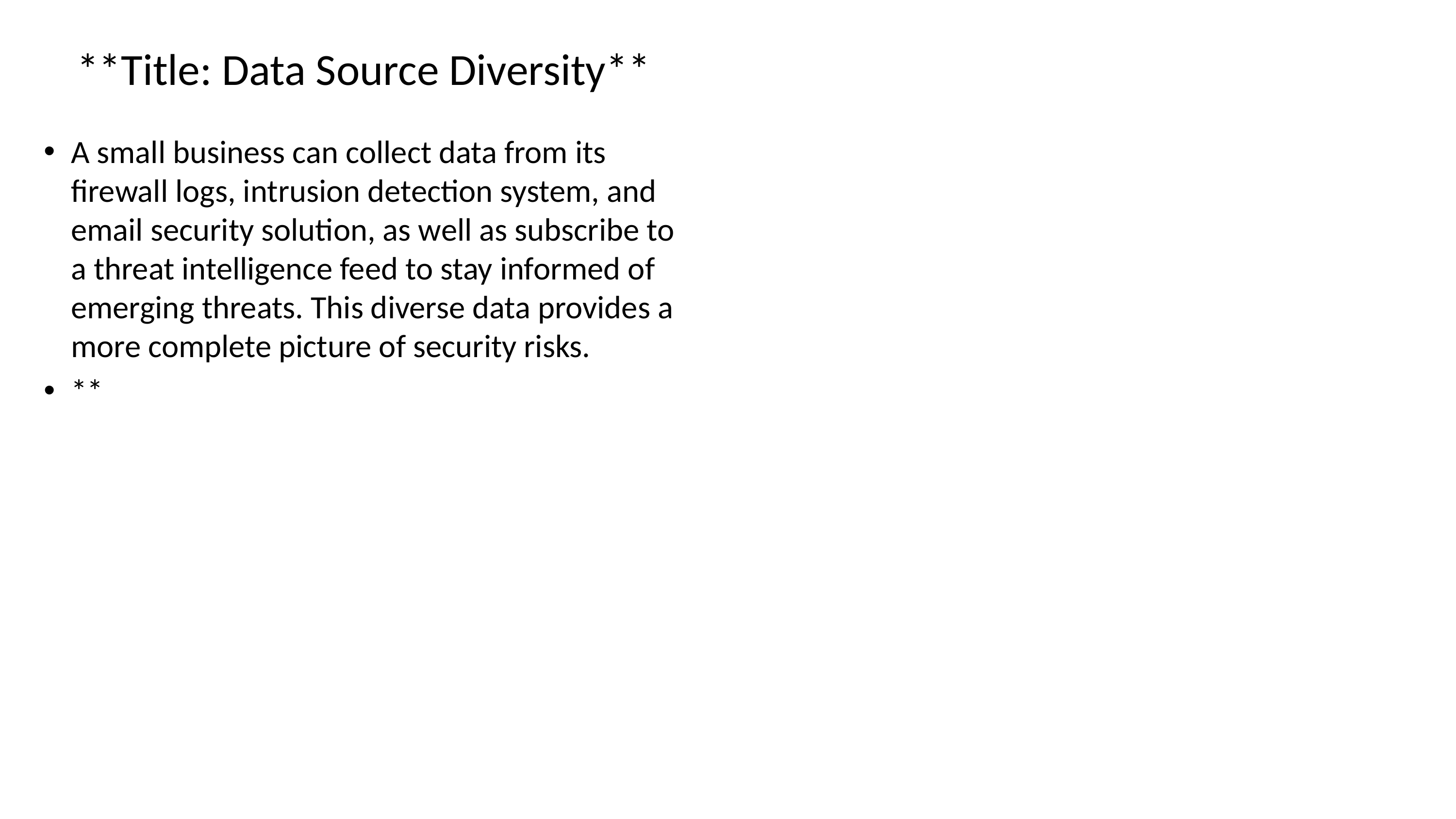

# **Title: Data Source Diversity**
A small business can collect data from its firewall logs, intrusion detection system, and email security solution, as well as subscribe to a threat intelligence feed to stay informed of emerging threats. This diverse data provides a more complete picture of security risks.
**